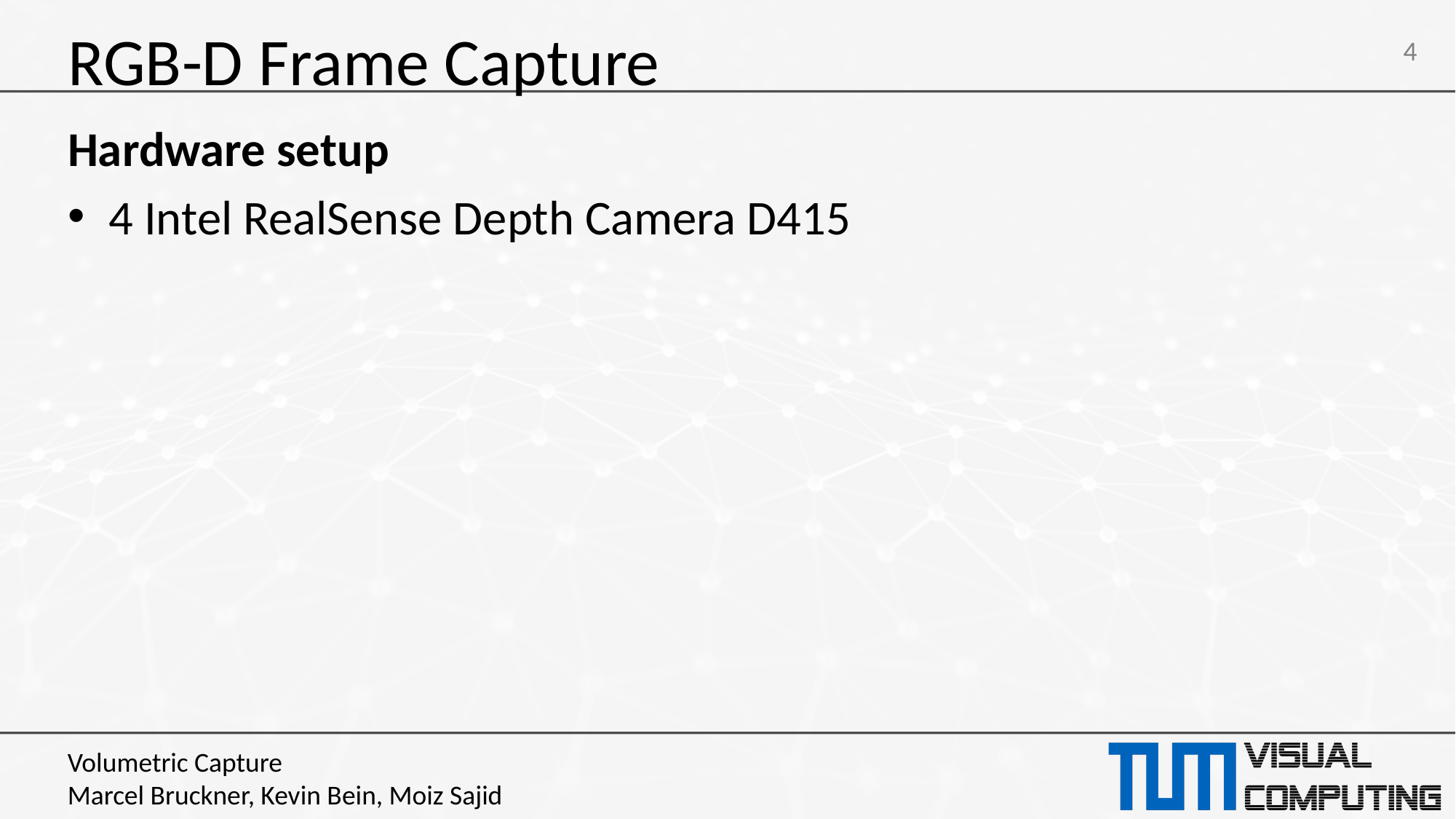

# RGB-D Frame Capture
Hardware setup
4 Intel RealSense Depth Camera D415